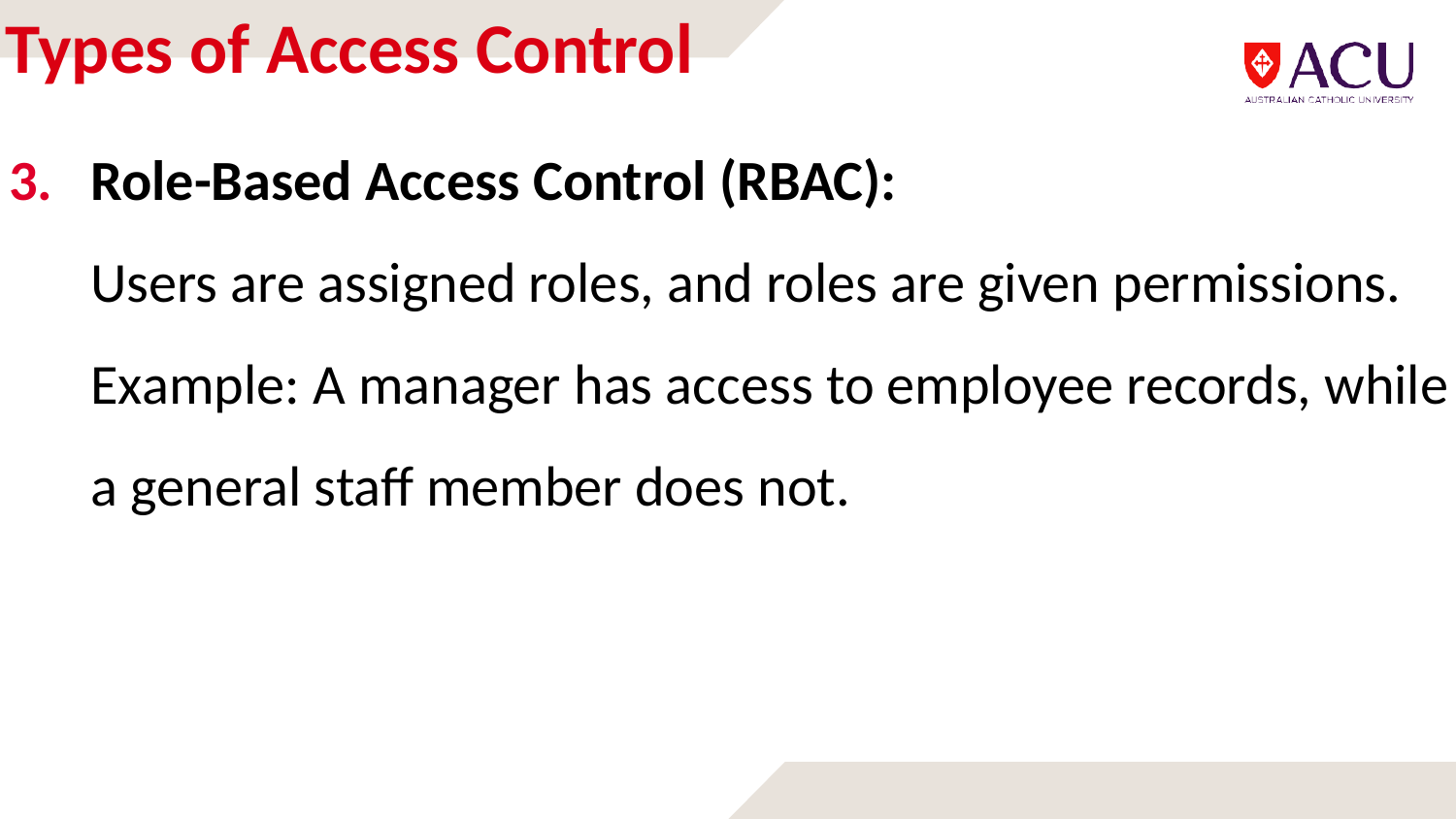

# Types of Access Control
Role-Based Access Control (RBAC):
Users are assigned roles, and roles are given permissions. Example: A manager has access to employee records, while a general staff member does not.